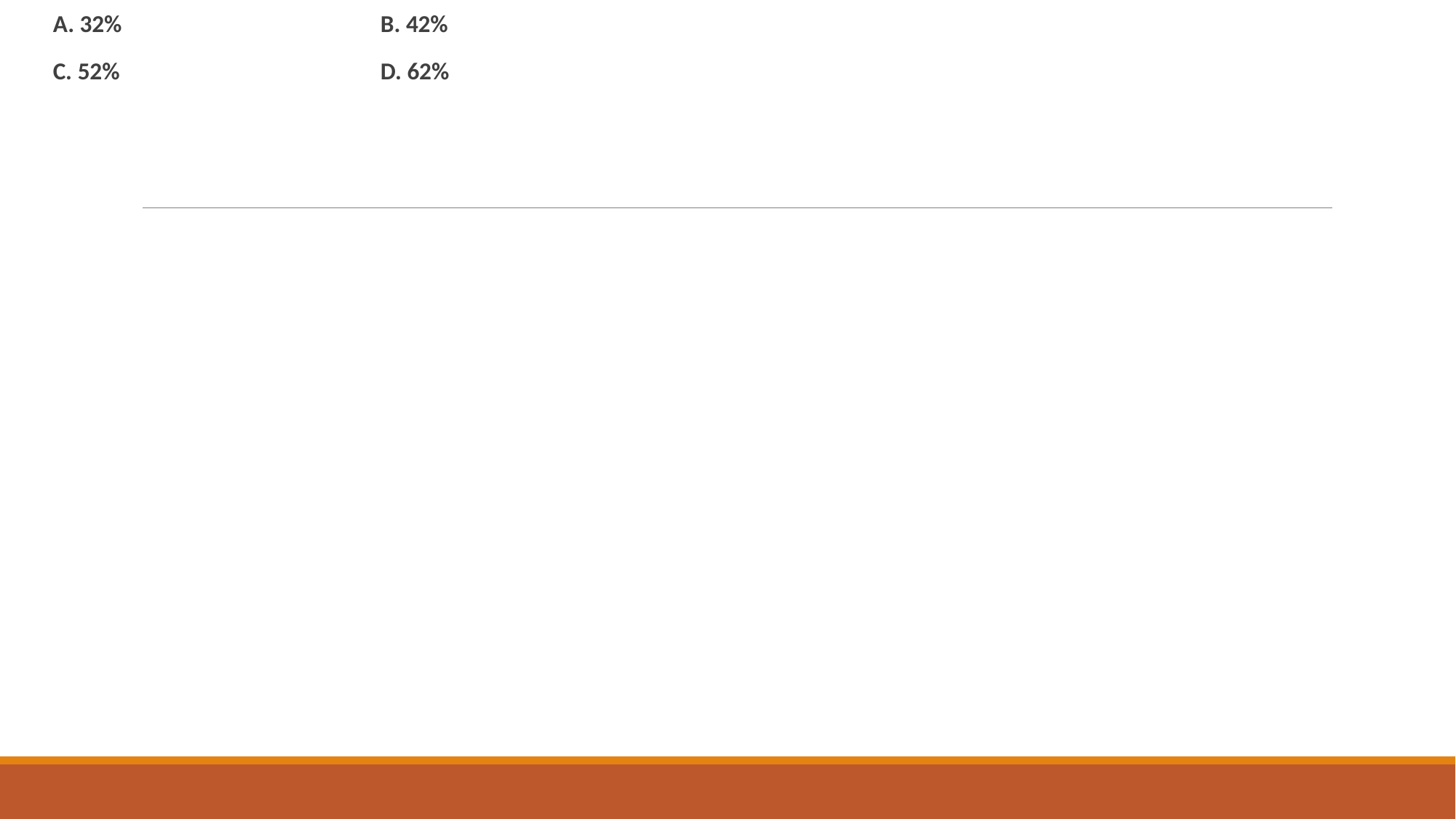

15. In a factory, there are 40% technicians and 60% non-technicians. If the 60% of the technicians and 40% of non-technicians are permanent employees, then the percentage of workers who are temporary is?
A. 32% 			B. 42%
C. 52% 			D. 62%